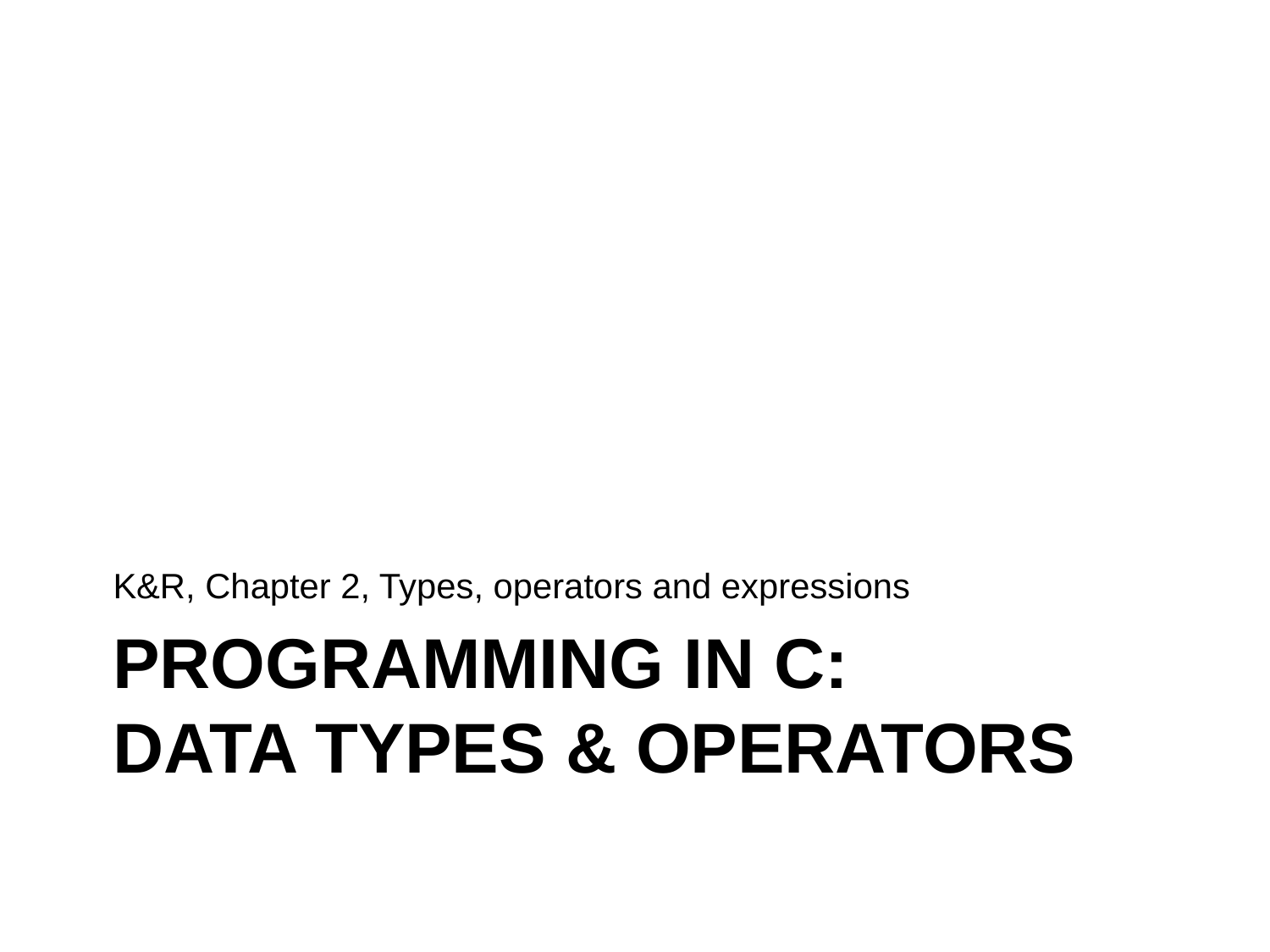

K&R, Chapter 2, Types, operators and expressions
# Programming in C: data types & operators